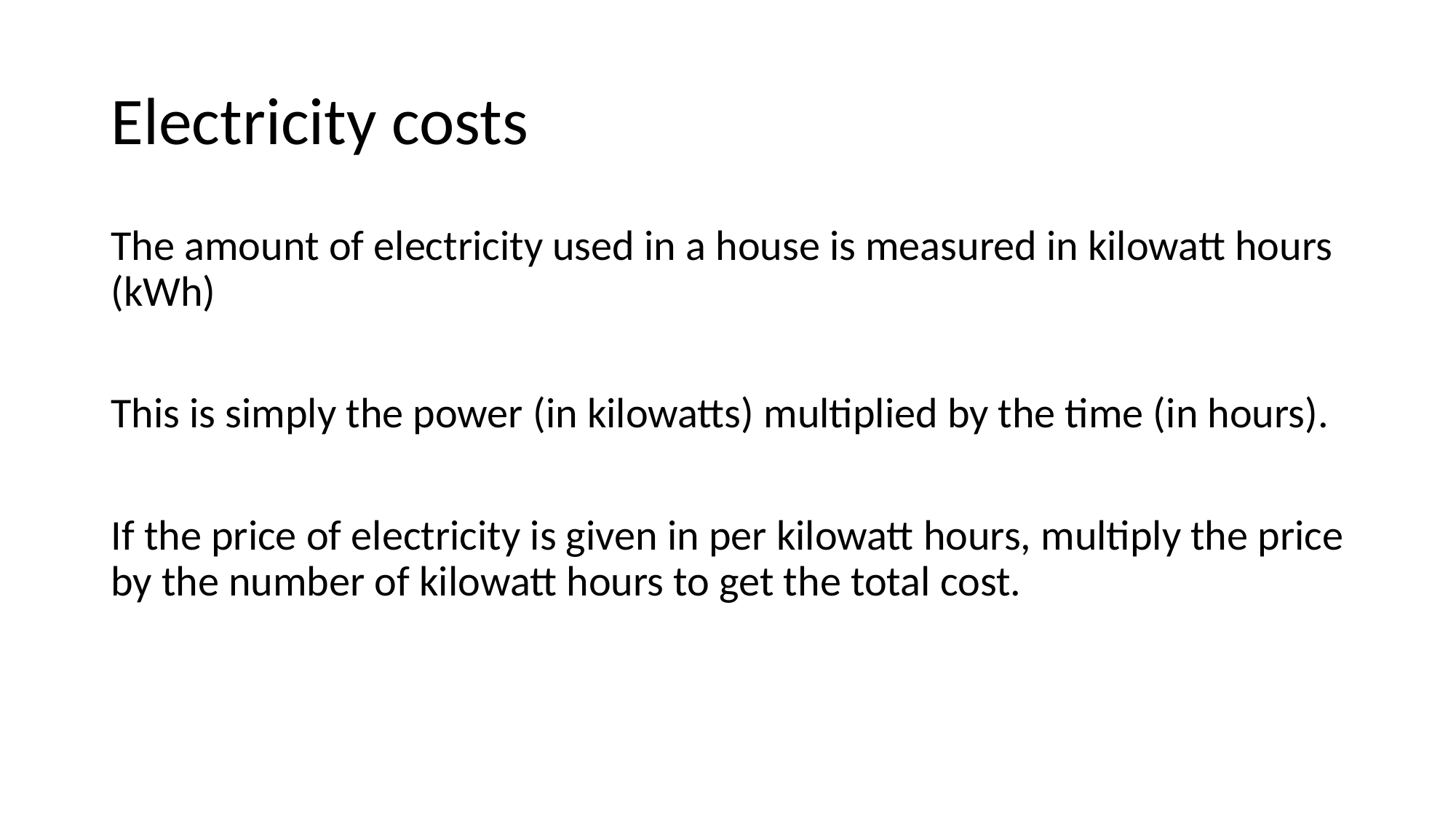

# Electricity costs
The amount of electricity used in a house is measured in kilowatt hours (kWh)

This is simply the power (in kilowatts) multiplied by the time (in hours).

If the price of electricity is given in per kilowatt hours, multiply the price by the number of kilowatt hours to get the total cost.